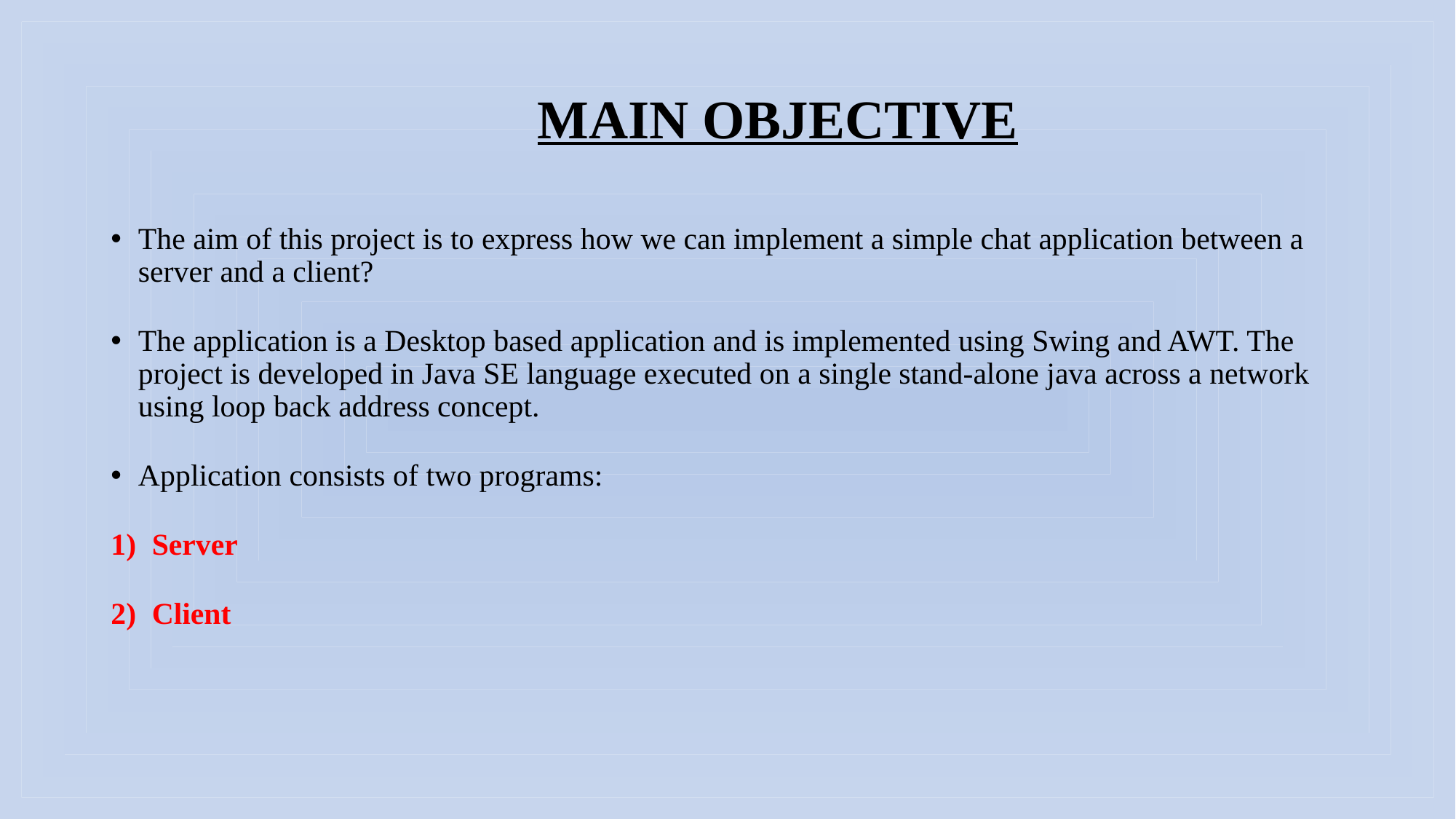

# MAIN OBJECTIVE
The aim of this project is to express how we can implement a simple chat application between a server and a client?
The application is a Desktop based application and is implemented using Swing and AWT. The project is developed in Java SE language executed on a single stand-alone java across a network using loop back address concept.
Application consists of two programs:
Server
Client